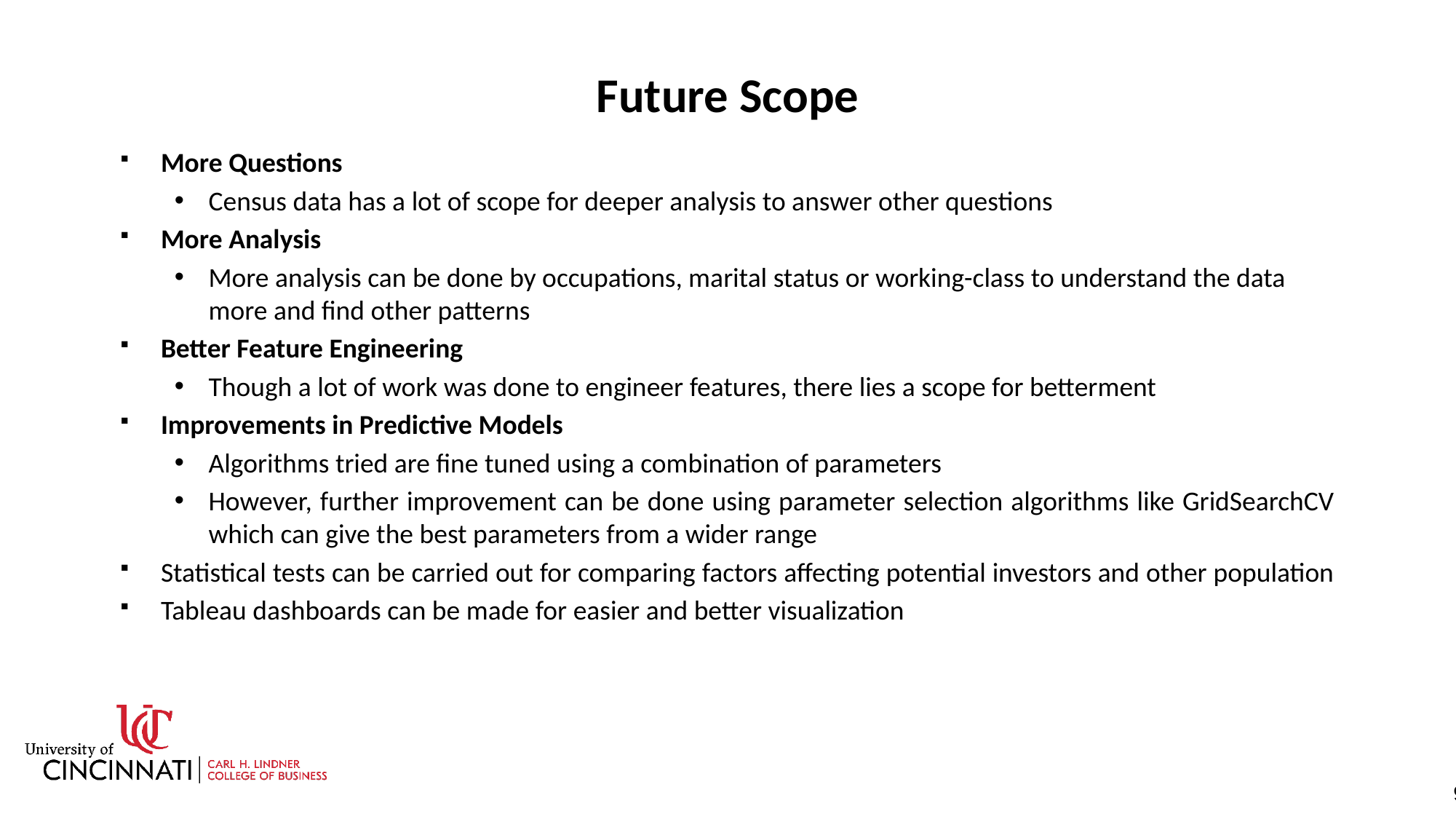

# Future Scope
More Questions
Census data has a lot of scope for deeper analysis to answer other questions
More Analysis
More analysis can be done by occupations, marital status or working-class to understand the data more and find other patterns
Better Feature Engineering
Though a lot of work was done to engineer features, there lies a scope for betterment
Improvements in Predictive Models
Algorithms tried are fine tuned using a combination of parameters
However, further improvement can be done using parameter selection algorithms like GridSearchCV which can give the best parameters from a wider range
Statistical tests can be carried out for comparing factors affecting potential investors and other population
Tableau dashboards can be made for easier and better visualization